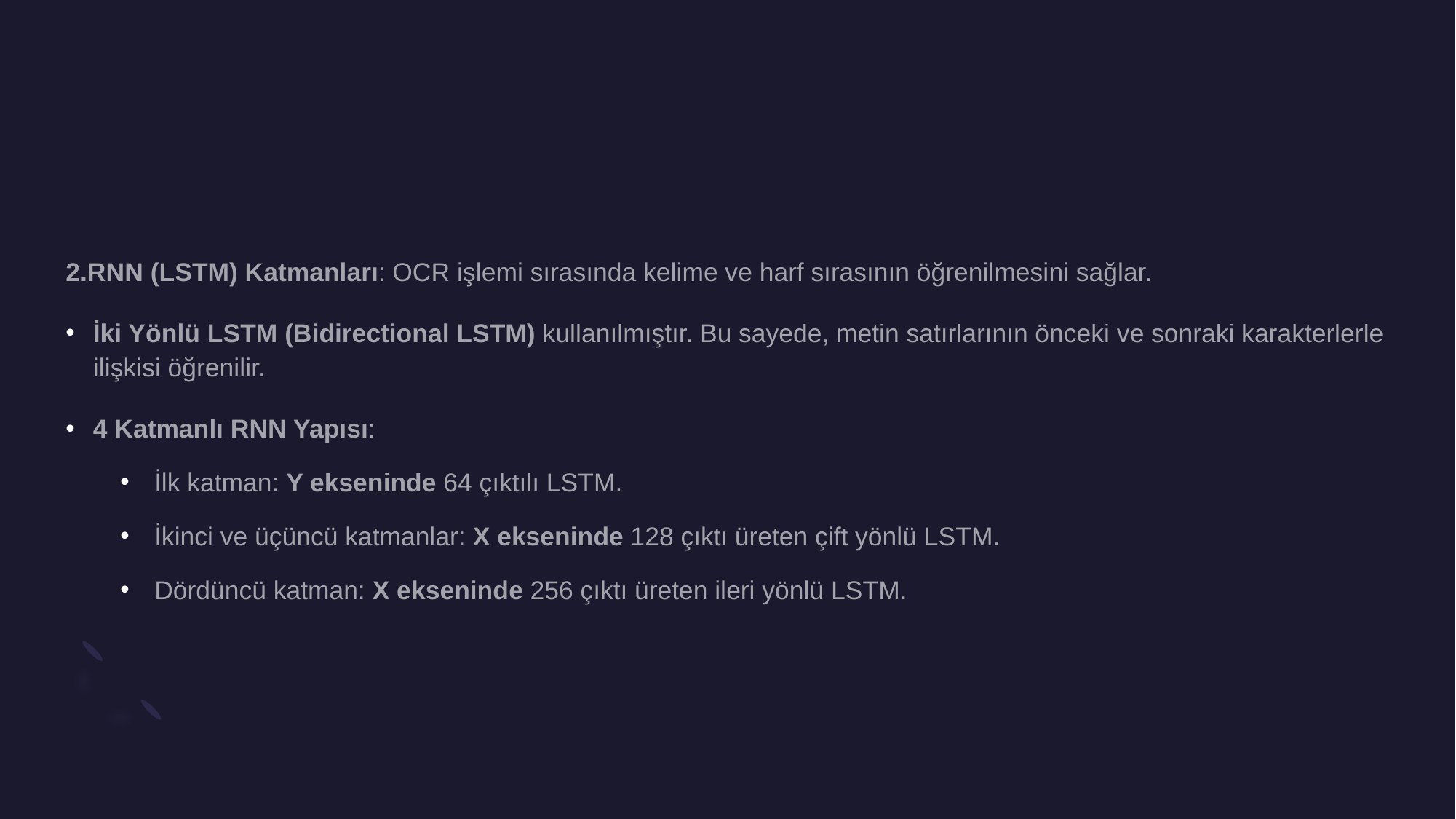

#
2.RNN (LSTM) Katmanları: OCR işlemi sırasında kelime ve harf sırasının öğrenilmesini sağlar.
İki Yönlü LSTM (Bidirectional LSTM) kullanılmıştır. Bu sayede, metin satırlarının önceki ve sonraki karakterlerle ilişkisi öğrenilir.
4 Katmanlı RNN Yapısı:
İlk katman: Y ekseninde 64 çıktılı LSTM.
İkinci ve üçüncü katmanlar: X ekseninde 128 çıktı üreten çift yönlü LSTM.
Dördüncü katman: X ekseninde 256 çıktı üreten ileri yönlü LSTM.